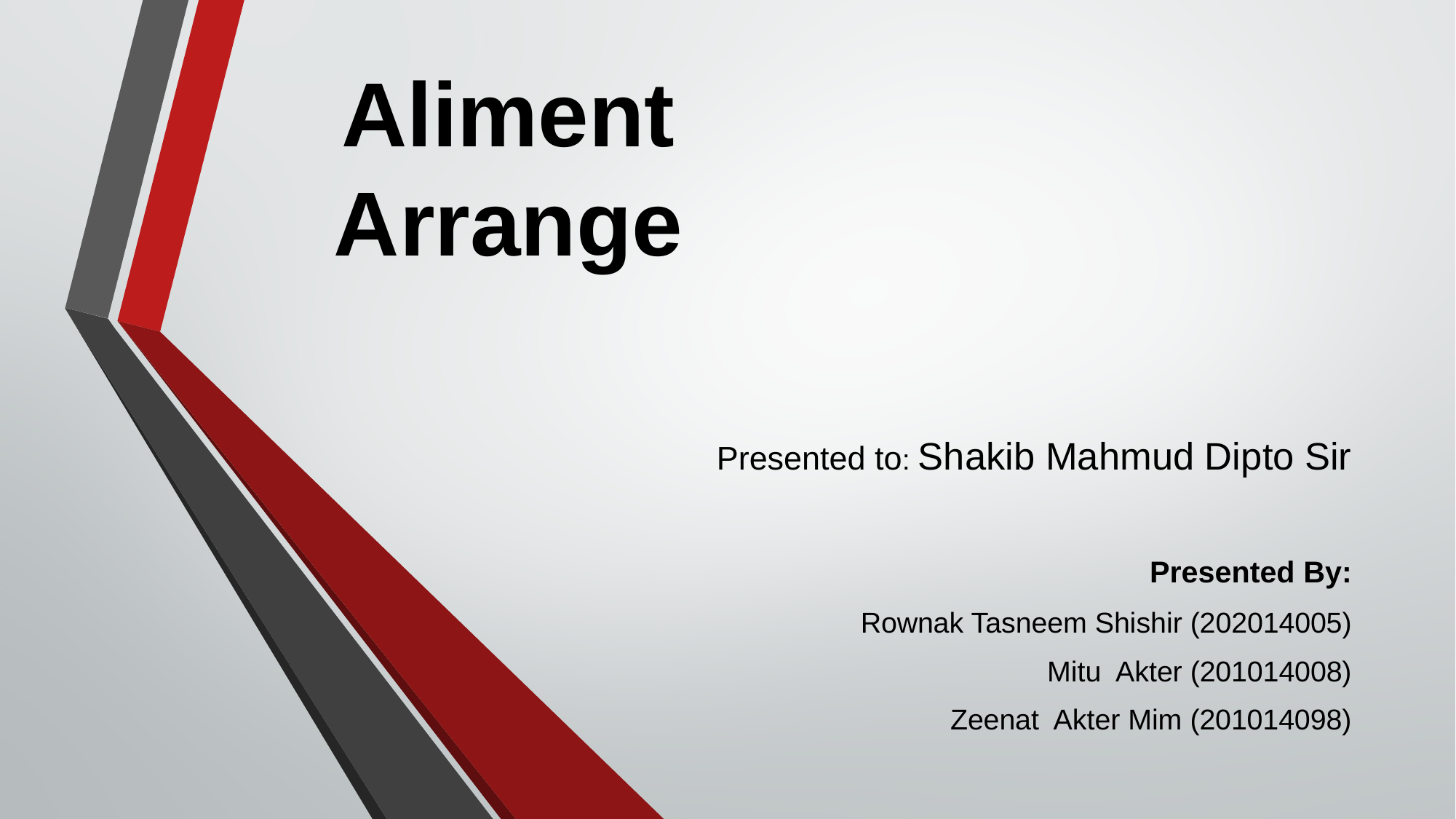

# Aliment Arrange

Presented to: Shakib Mahmud Dipto Sir

Presented By:
 Rownak Tasneem Shishir (202014005)
Mitu  Akter (201014008)
Zeenat  Akter Mim (201014098)